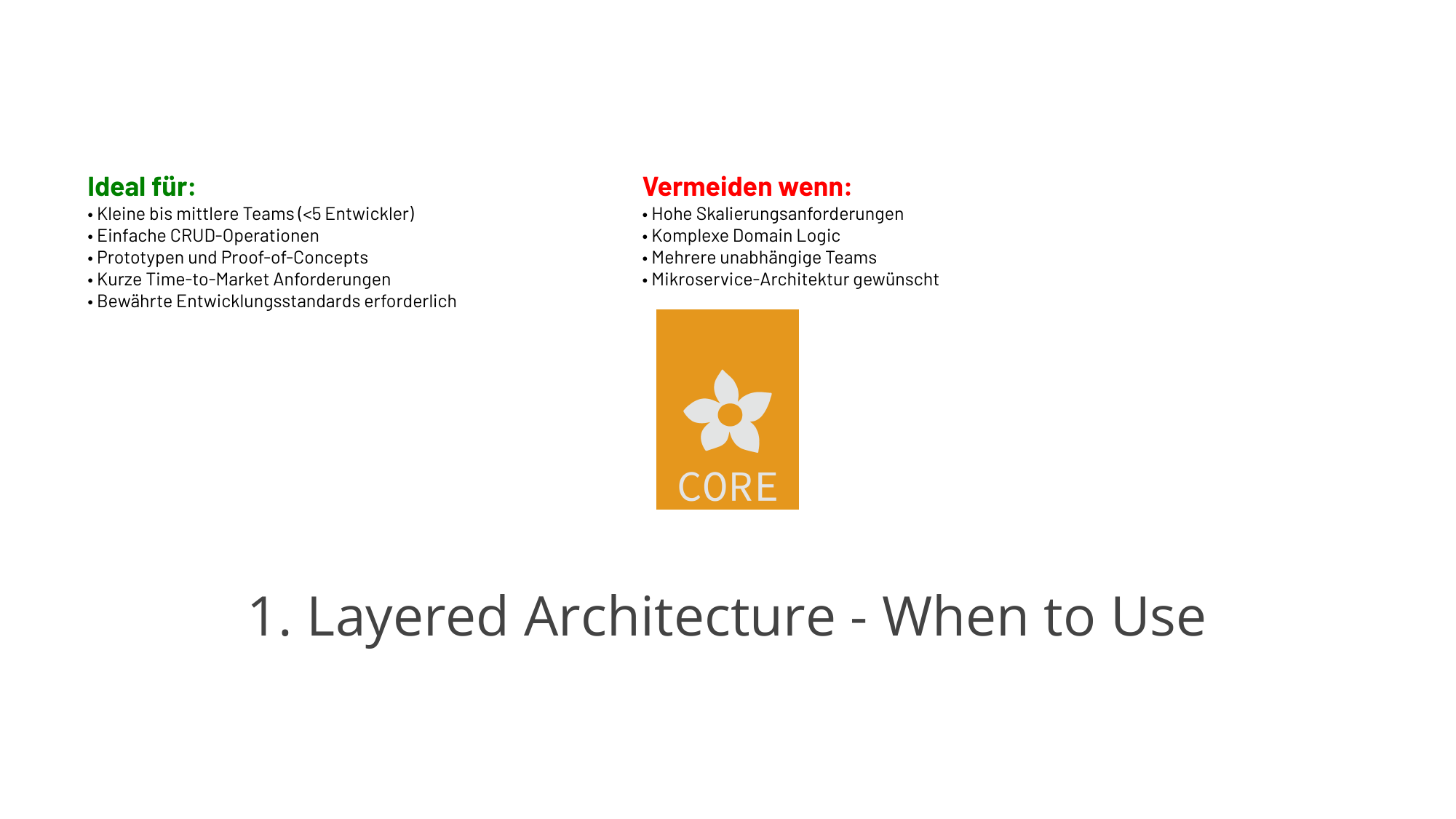

Ideal für:
• Kleine bis mittlere Teams (<5 Entwickler)
• Einfache CRUD-Operationen
• Prototypen und Proof-of-Concepts
• Kurze Time-to-Market Anforderungen
• Bewährte Entwicklungsstandards erforderlich
Vermeiden wenn:
• Hohe Skalierungsanforderungen
• Komplexe Domain Logic
• Mehrere unabhängige Teams
• Mikroservice-Architektur gewünscht
# 1. Layered Architecture - When to Use